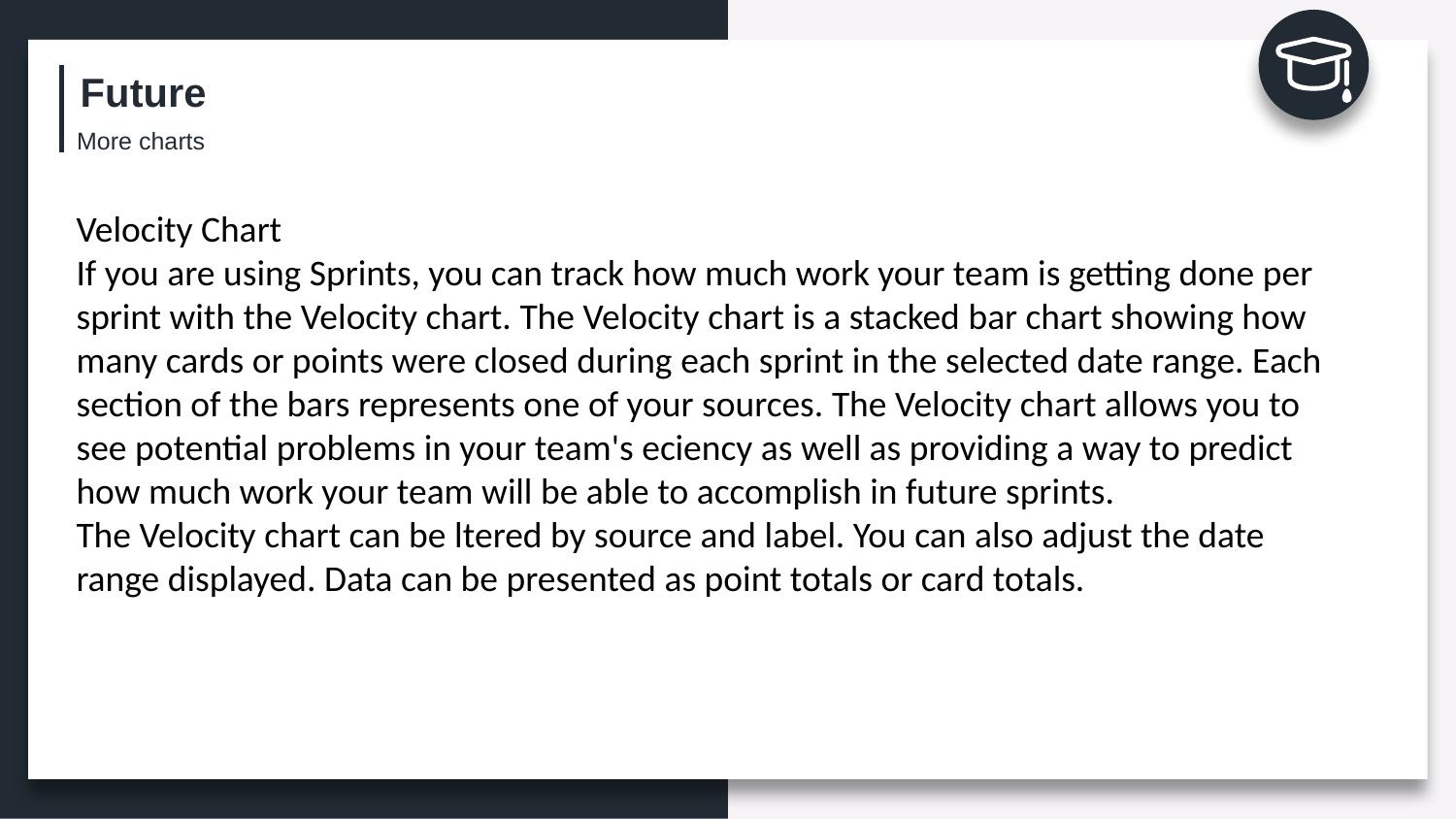

Future
More charts
Velocity Chart
If you are using Sprints, you can track how much work your team is getting done per sprint with the Velocity chart. The Velocity chart is a stacked bar chart showing how many cards or points were closed during each sprint in the selected date range. Each section of the bars represents one of your sources. The Velocity chart allows you to see potential problems in your team's eciency as well as providing a way to predict how much work your team will be able to accomplish in future sprints.
The Velocity chart can be ltered by source and label. You can also adjust the date range displayed. Data can be presented as point totals or card totals.